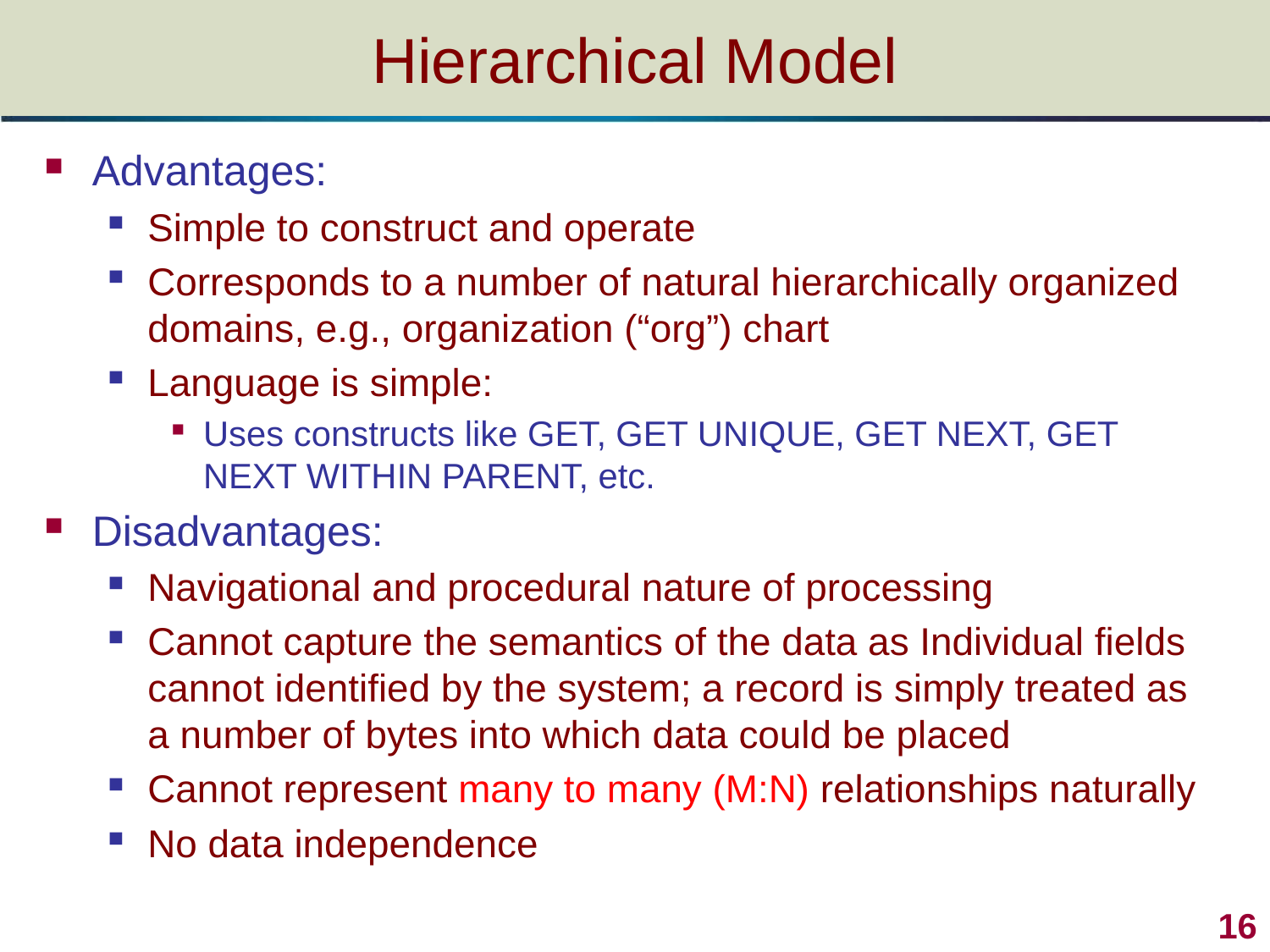

# Hierarchical Model
Advantages:
Simple to construct and operate
Corresponds to a number of natural hierarchically organized domains, e.g., organization (“org”) chart
Language is simple:
Uses constructs like GET, GET UNIQUE, GET NEXT, GET NEXT WITHIN PARENT, etc.
Disadvantages:
Navigational and procedural nature of processing
Cannot capture the semantics of the data as Individual fields cannot identified by the system; a record is simply treated as a number of bytes into which data could be placed
Cannot represent many to many (M:N) relationships naturally
No data independence

16